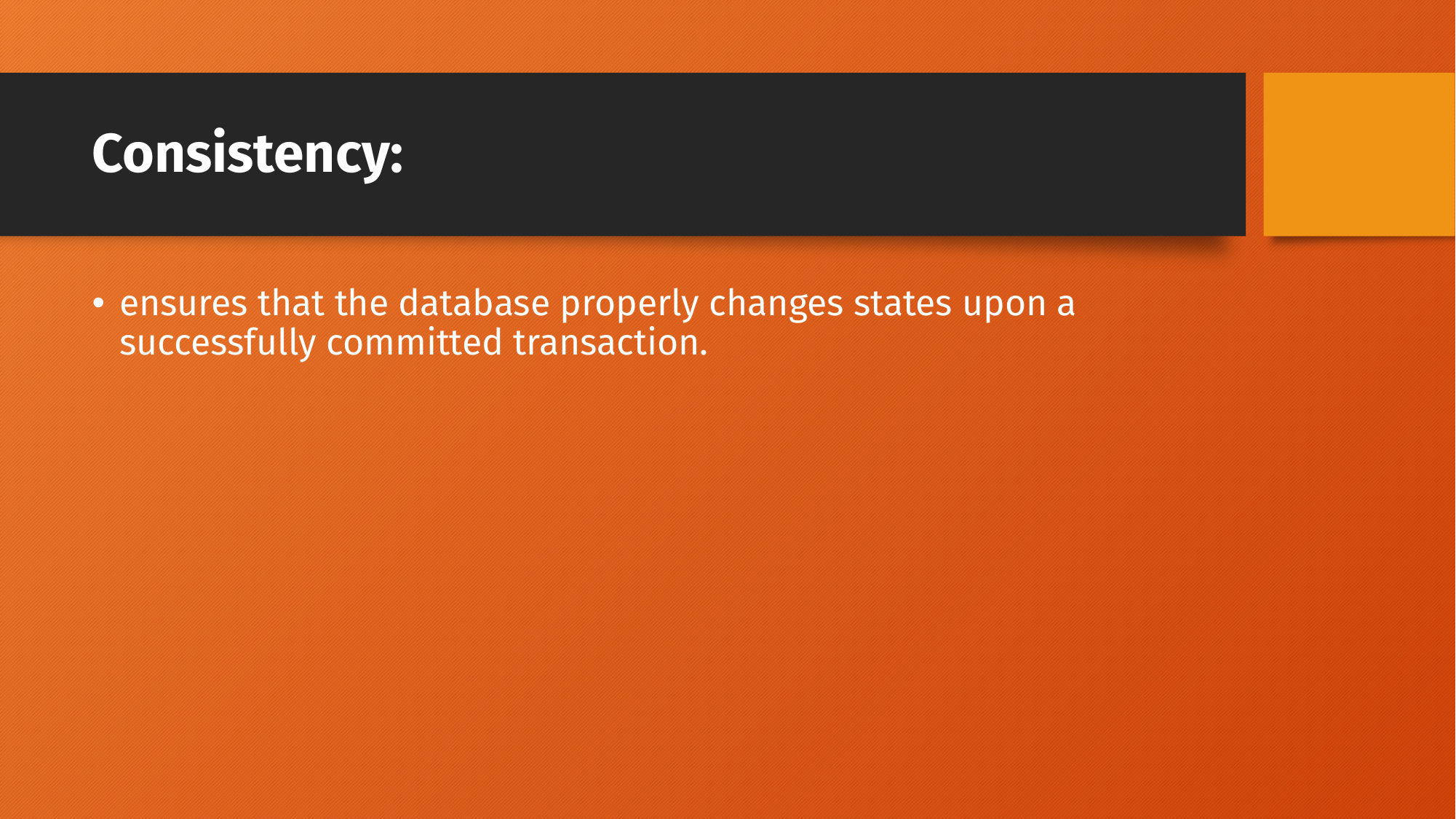

# Consistency:
ensures that the database properly changes states upon a successfully committed transaction.